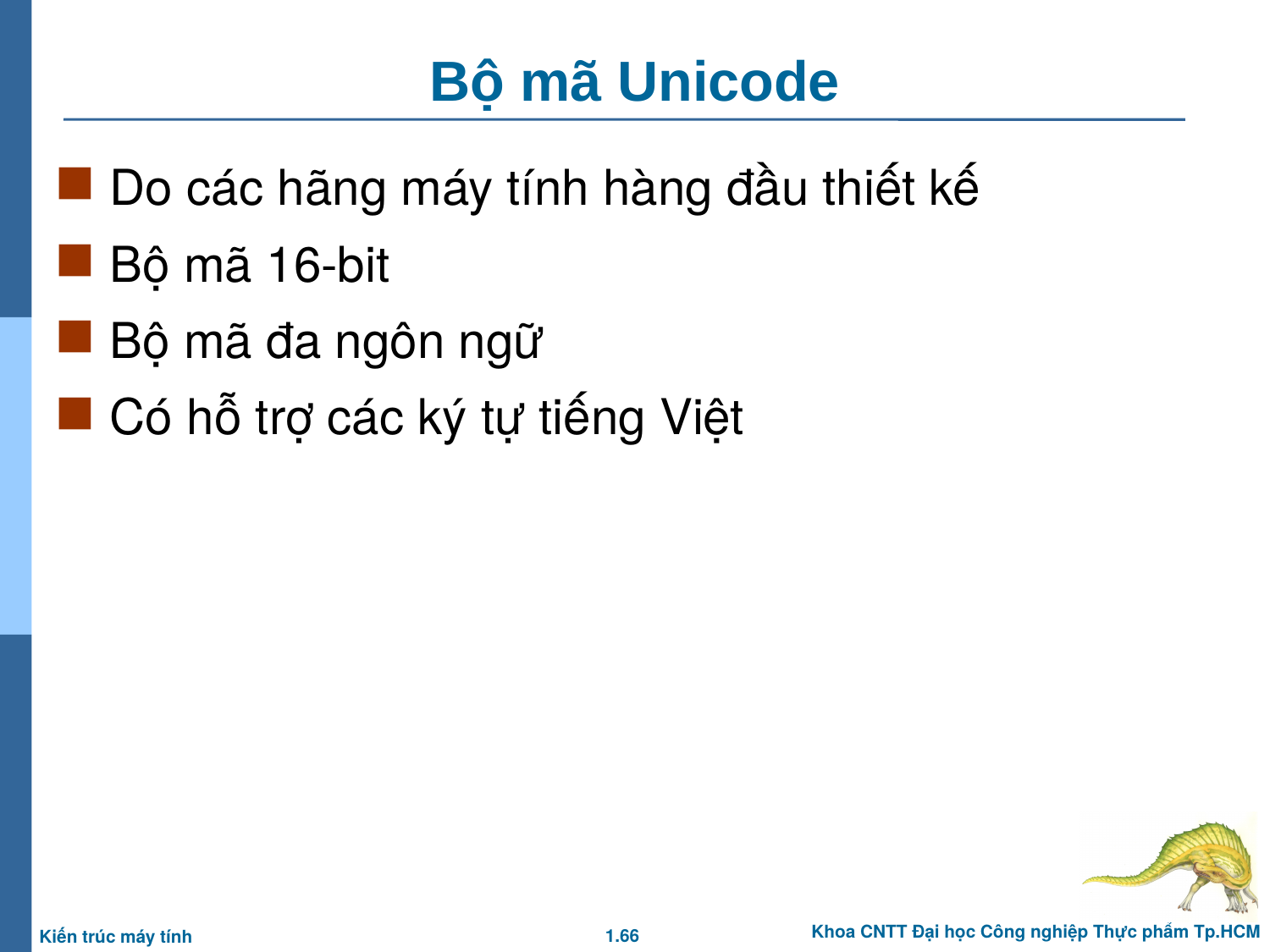

# Bộ mã Unicode
Do các hãng máy tính hàng đầu thiết kế
Bộ mã 16-bit
Bộ mã đa ngôn ngữ
Có hỗ trợ các ký tự tiếng Việt